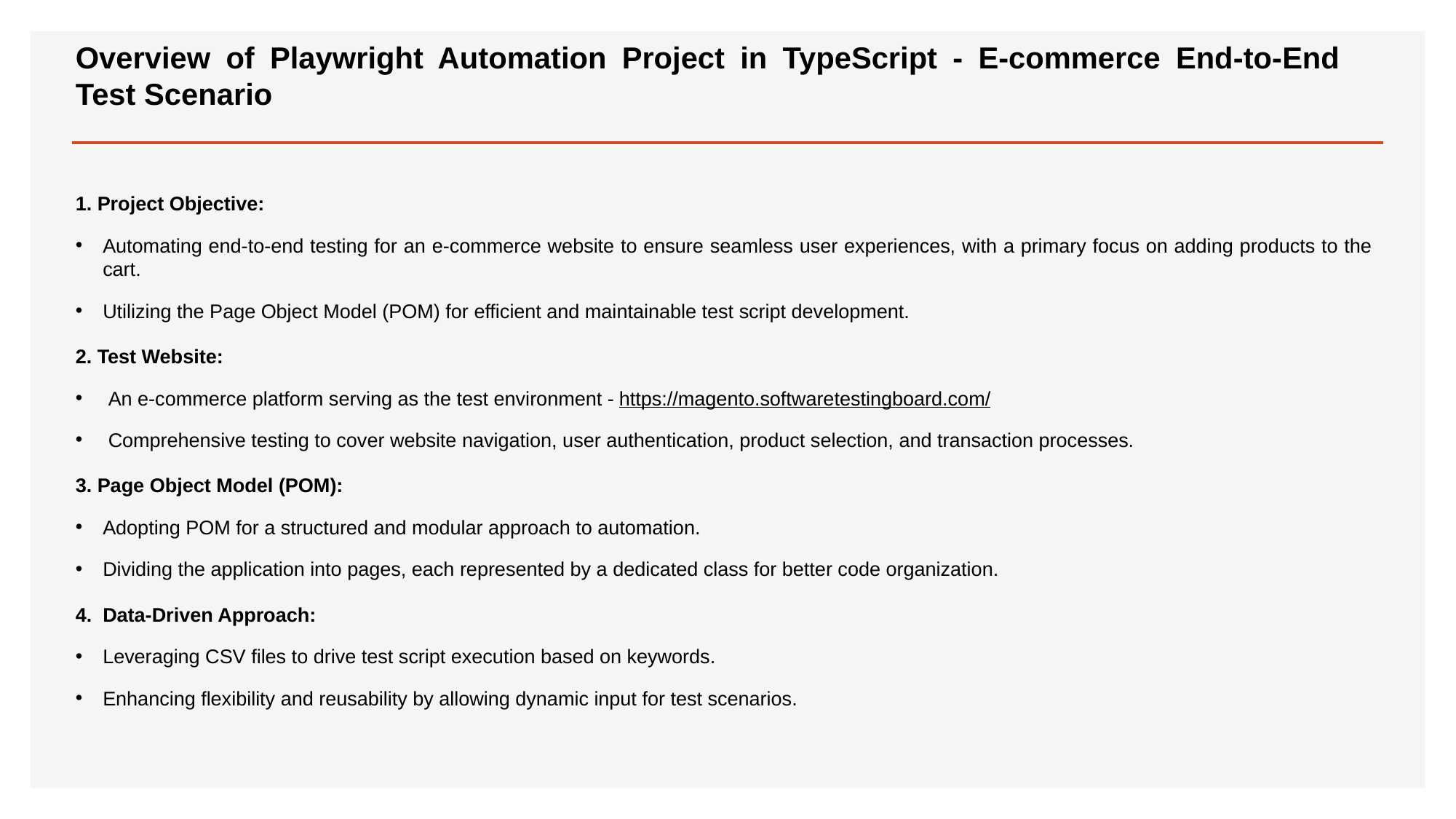

# Overview of Playwright Automation Project in TypeScript - E-commerce End-to-End Test Scenario
1. Project Objective:
Automating end-to-end testing for an e-commerce website to ensure seamless user experiences, with a primary focus on adding products to the cart.
Utilizing the Page Object Model (POM) for efficient and maintainable test script development.
2. Test Website:
 An e-commerce platform serving as the test environment - https://magento.softwaretestingboard.com/
 Comprehensive testing to cover website navigation, user authentication, product selection, and transaction processes.
3. Page Object Model (POM):
Adopting POM for a structured and modular approach to automation.
Dividing the application into pages, each represented by a dedicated class for better code organization.
4.  Data-Driven Approach:
Leveraging CSV files to drive test script execution based on keywords.
Enhancing flexibility and reusability by allowing dynamic input for test scenarios.